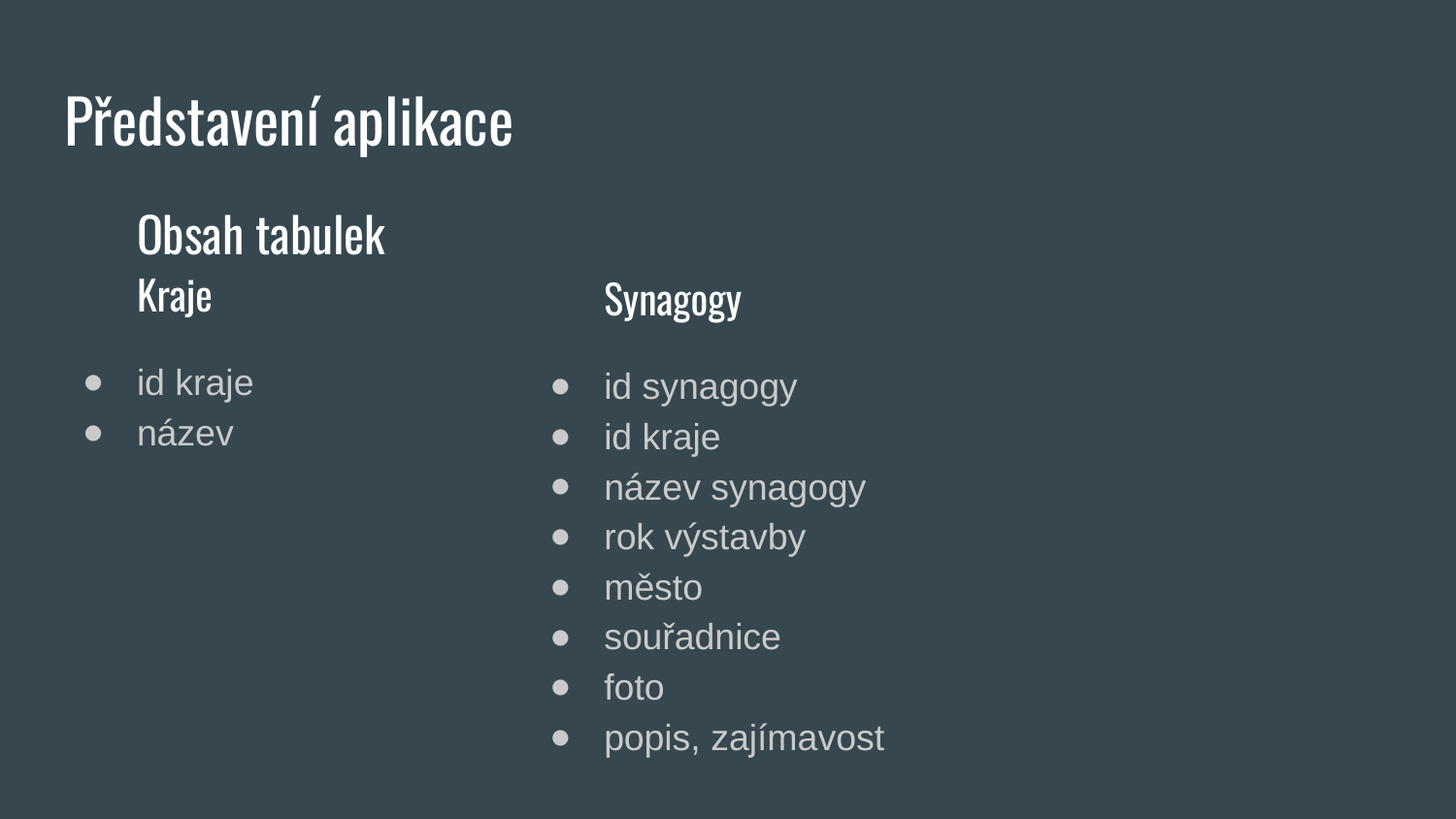

# Představení aplikace
Obsah tabulek
Kraje
id kraje
název

Synagogy
id synagogy
id kraje
název synagogy
rok výstavby
město
souřadnice
foto
popis, zajímavost